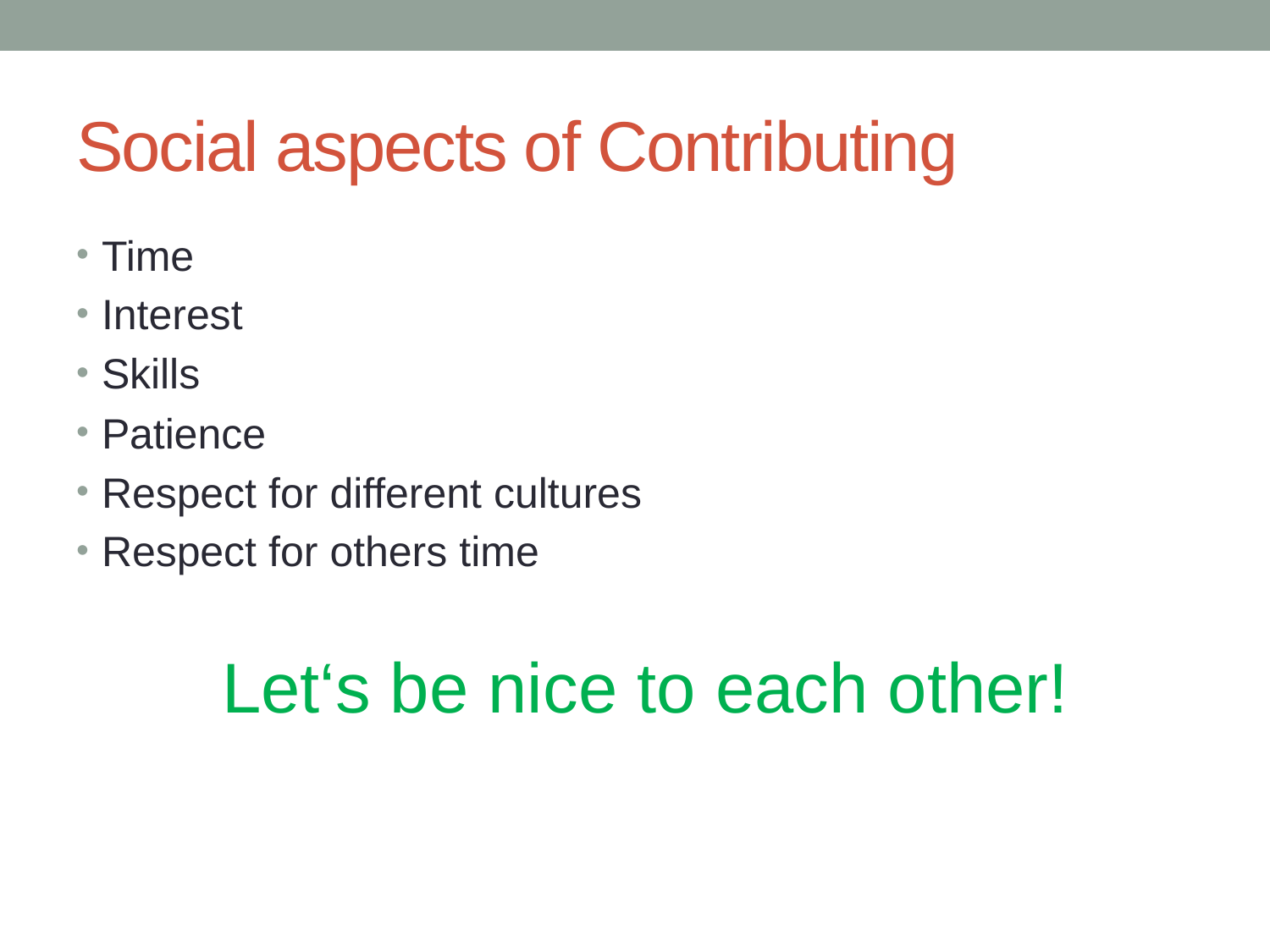

# Social aspects of Contributing
Time
Interest
Skills
Patience
Respect for different cultures
Respect for others time

Let‘s be nice to each other!